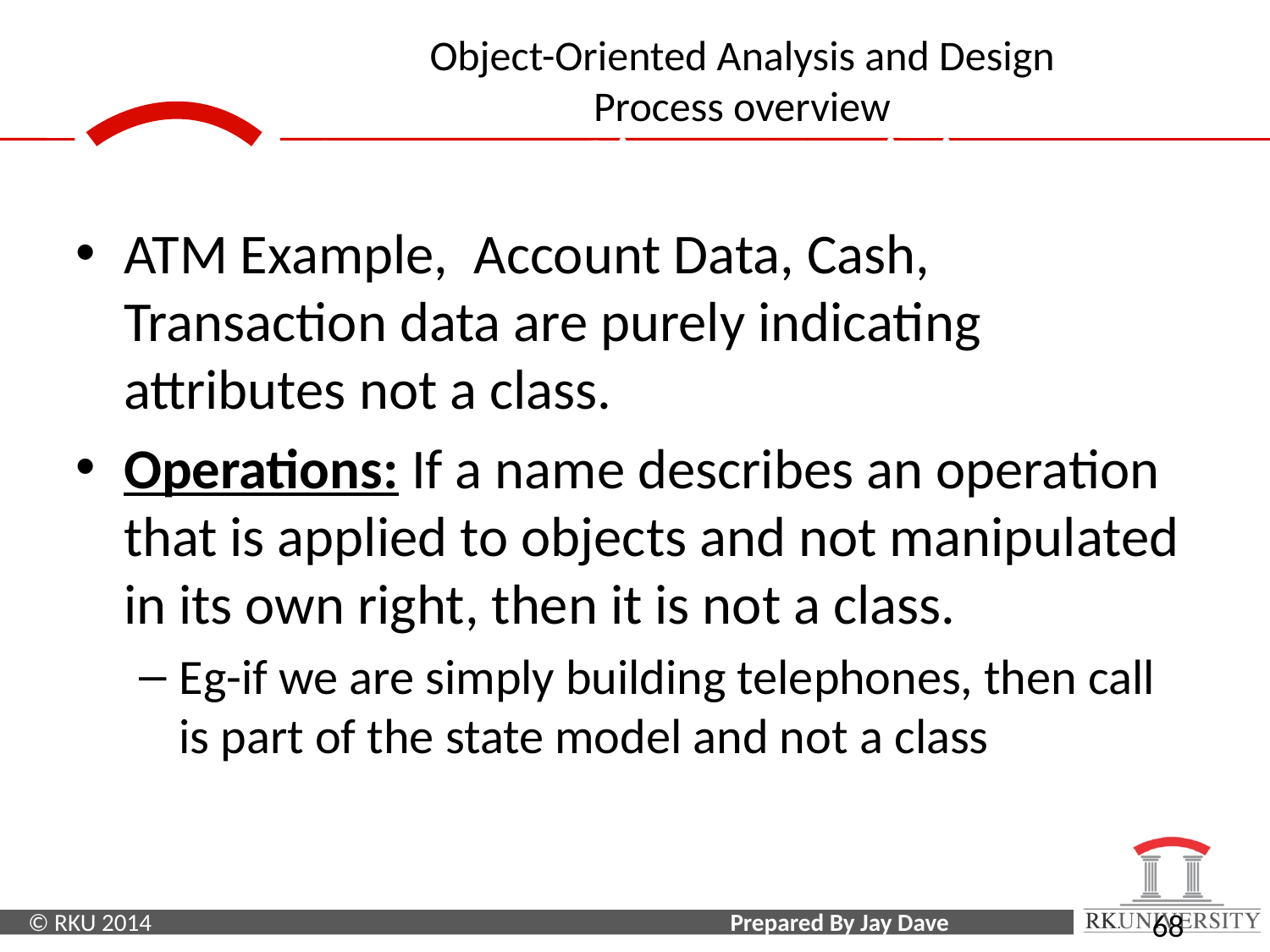

Domain Class Model
ATM Example,  Account Data, Cash, Transaction data are purely indicating attributes not a class.
Operations: If a name describes an operation that is applied to objects and not manipulated in its own right, then it is not a class.
Eg-if we are simply building telephones, then call is part of the state model and not a class

68